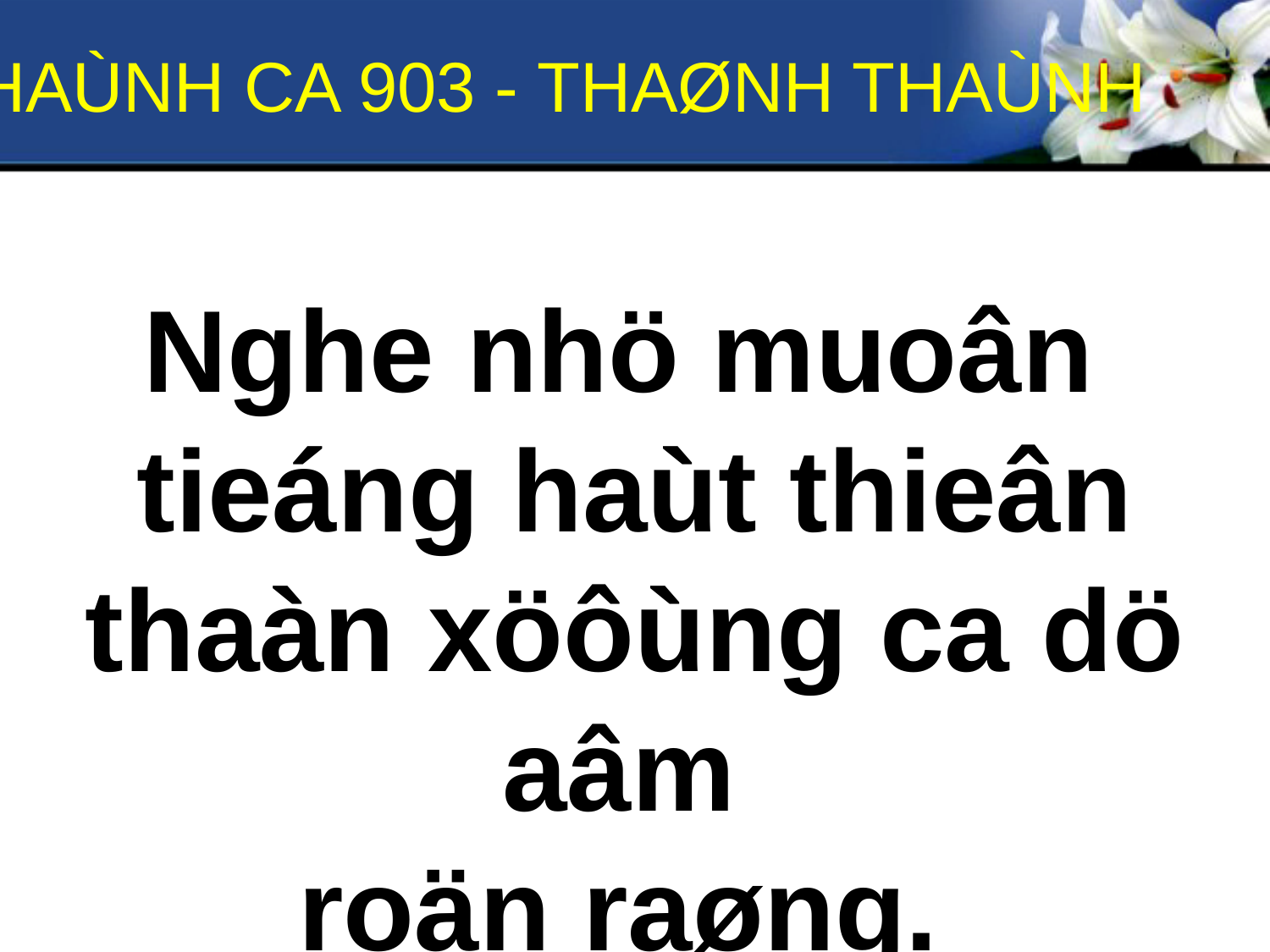

THAÙNH CA 903 - THAØNH THAÙNH
Nghe nhö muoân
tieáng haùt thieân thaàn xöôùng ca dö aâm
roän raøng.